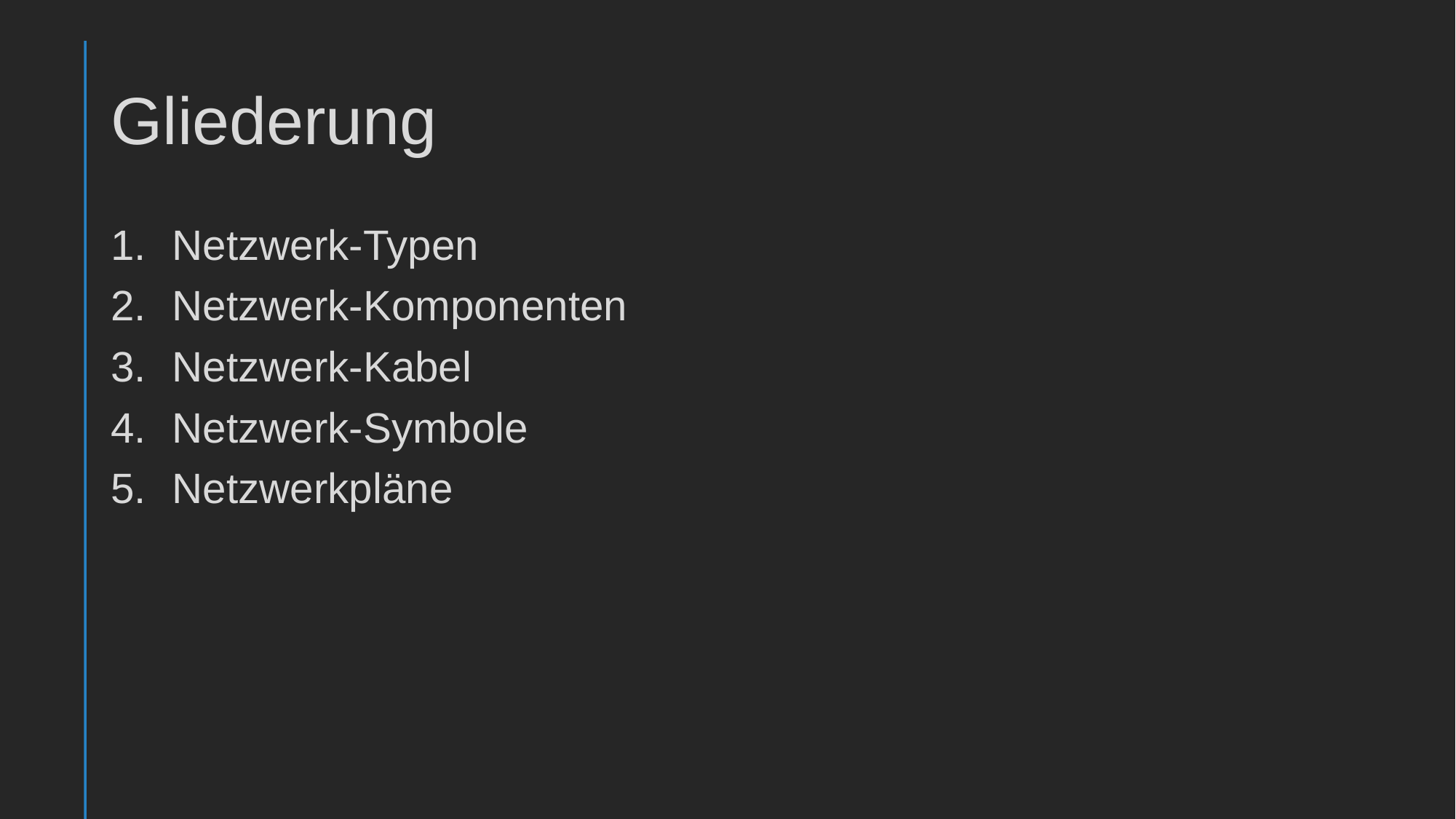

# Gliederung
Netzwerk-Typen
Netzwerk-Komponenten
Netzwerk-Kabel
Netzwerk-Symbole
Netzwerkpläne